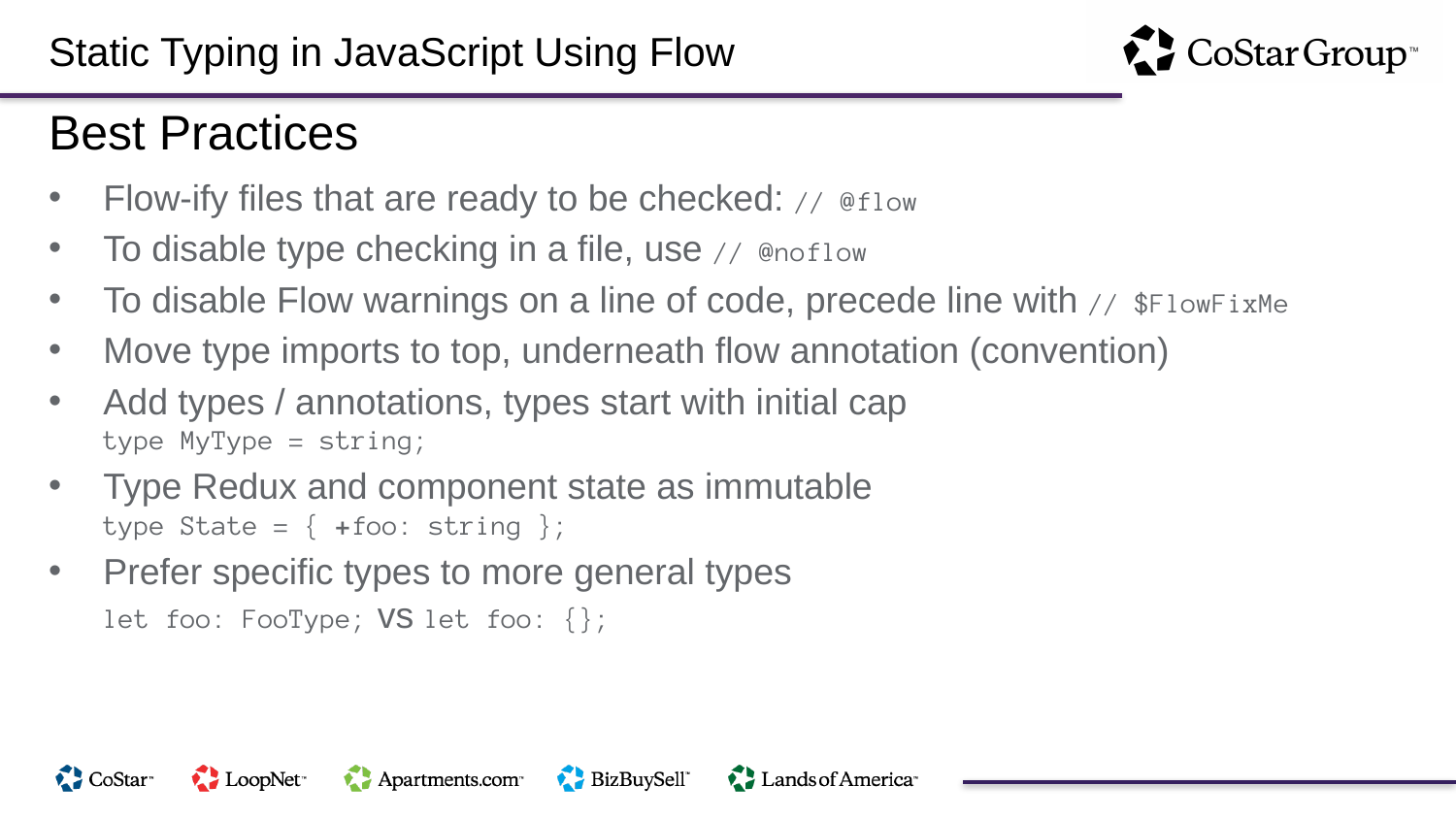

Static Typing in JavaScript Using Flow
Best Practices
Flow-ify files that are ready to be checked: // @flow
To disable type checking in a file, use // @noflow
To disable Flow warnings on a line of code, precede line with // $FlowFixMe
Move type imports to top, underneath flow annotation (convention)
Add types / annotations, types start with initial cap
type MyType = string;
Type Redux and component state as immutable
type State = { +foo: string };
Prefer specific types to more general types
let foo: FooType; vs let foo: {};